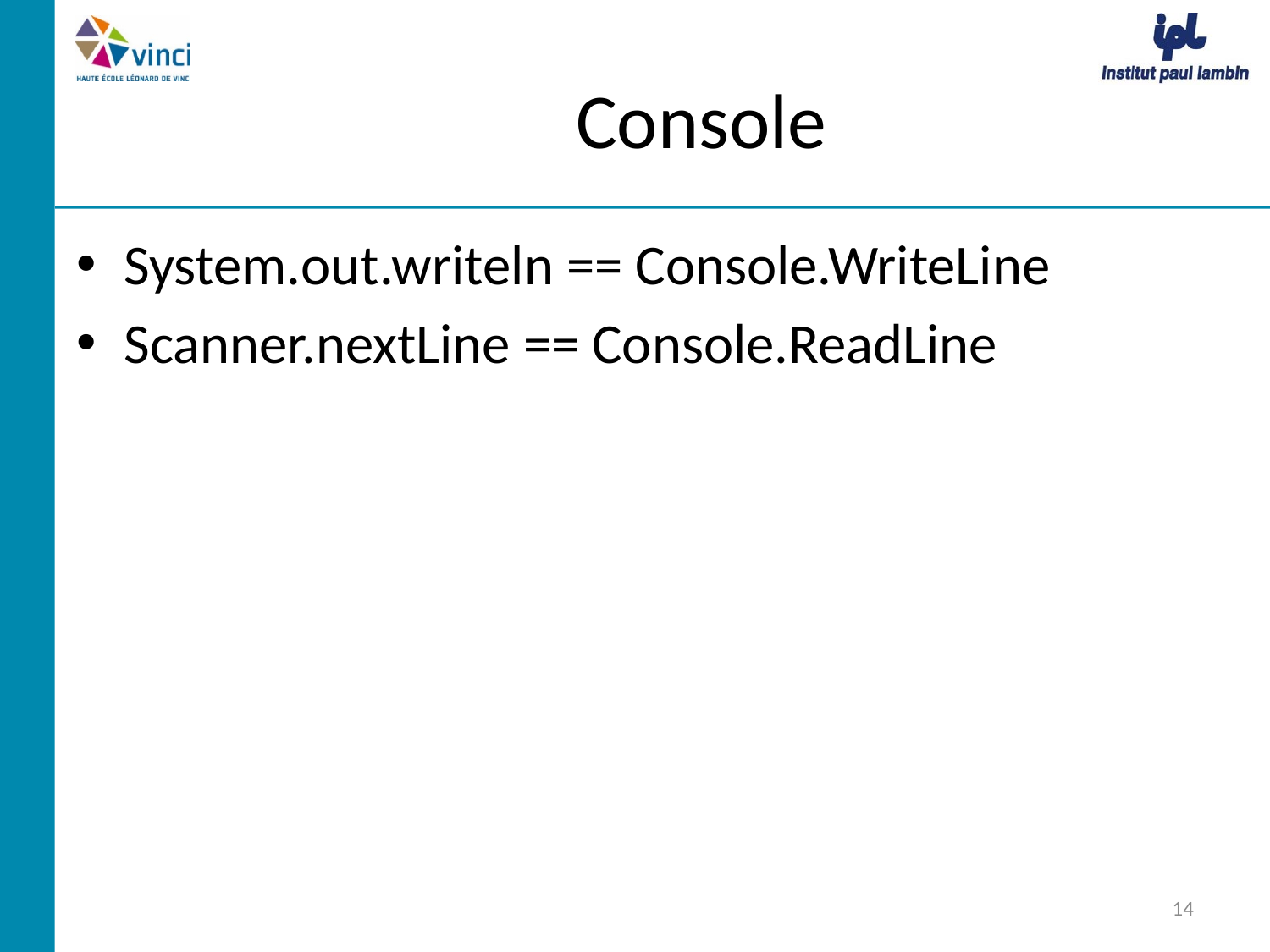

# Console
System.out.writeln == Console.WriteLine
Scanner.nextLine == Console.ReadLine

14